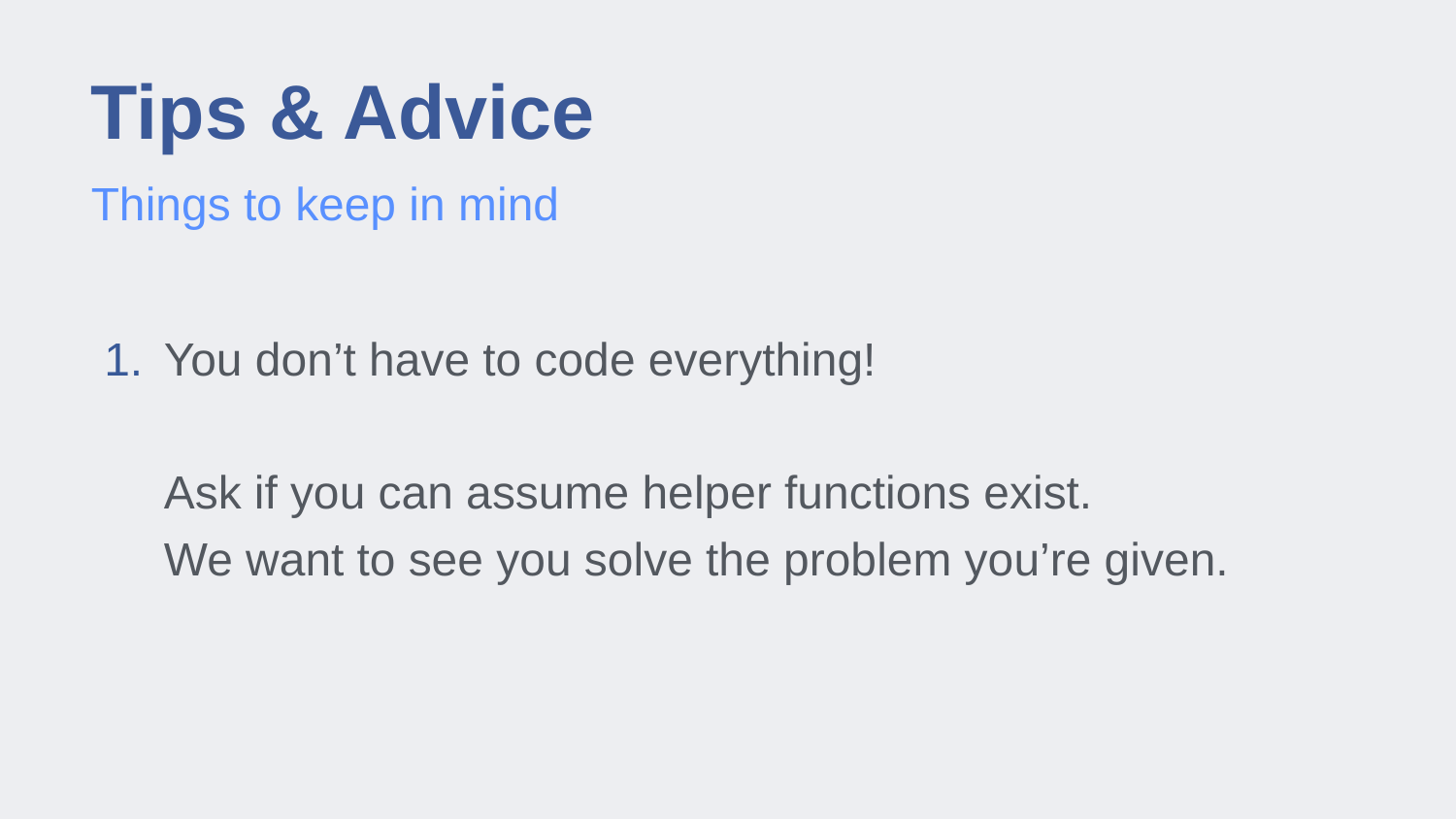

# Tips & Advice
Things to keep in mind

You don’t have to code everything!

Ask if you can assume helper functions exist.
We want to see you solve the problem you’re given.